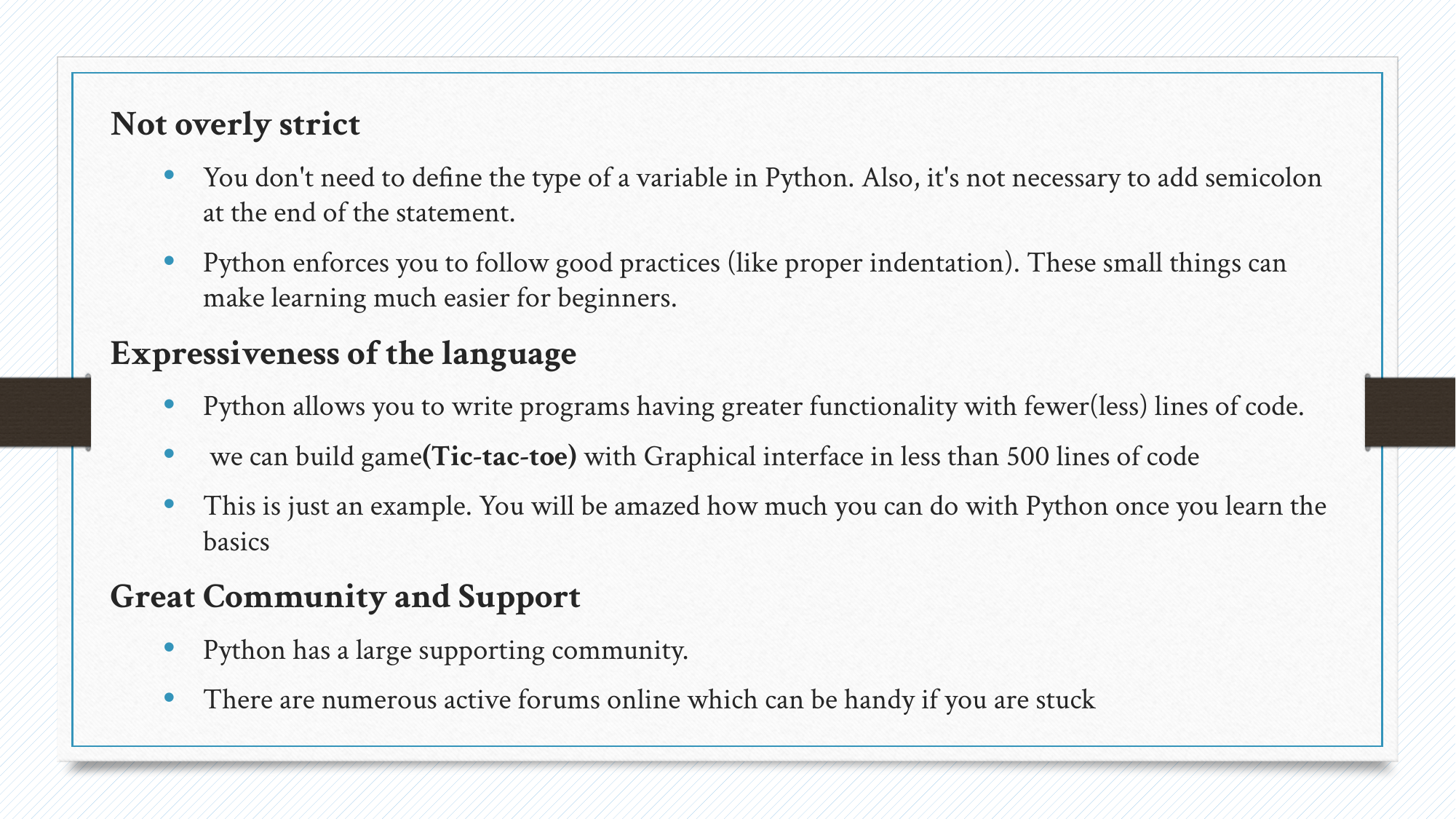

Not overly strict
You don't need to define the type of a variable in Python. Also, it's not necessary to add semicolon at the end of the statement.
Python enforces you to follow good practices (like proper indentation). These small things can make learning much easier for beginners.
Expressiveness of the language
Python allows you to write programs having greater functionality with fewer(less) lines of code.
 we can build game(Tic-tac-toe) with Graphical interface in less than 500 lines of code
This is just an example. You will be amazed how much you can do with Python once you learn the basics
Great Community and Support
Python has a large supporting community.
There are numerous active forums online which can be handy if you are stuck